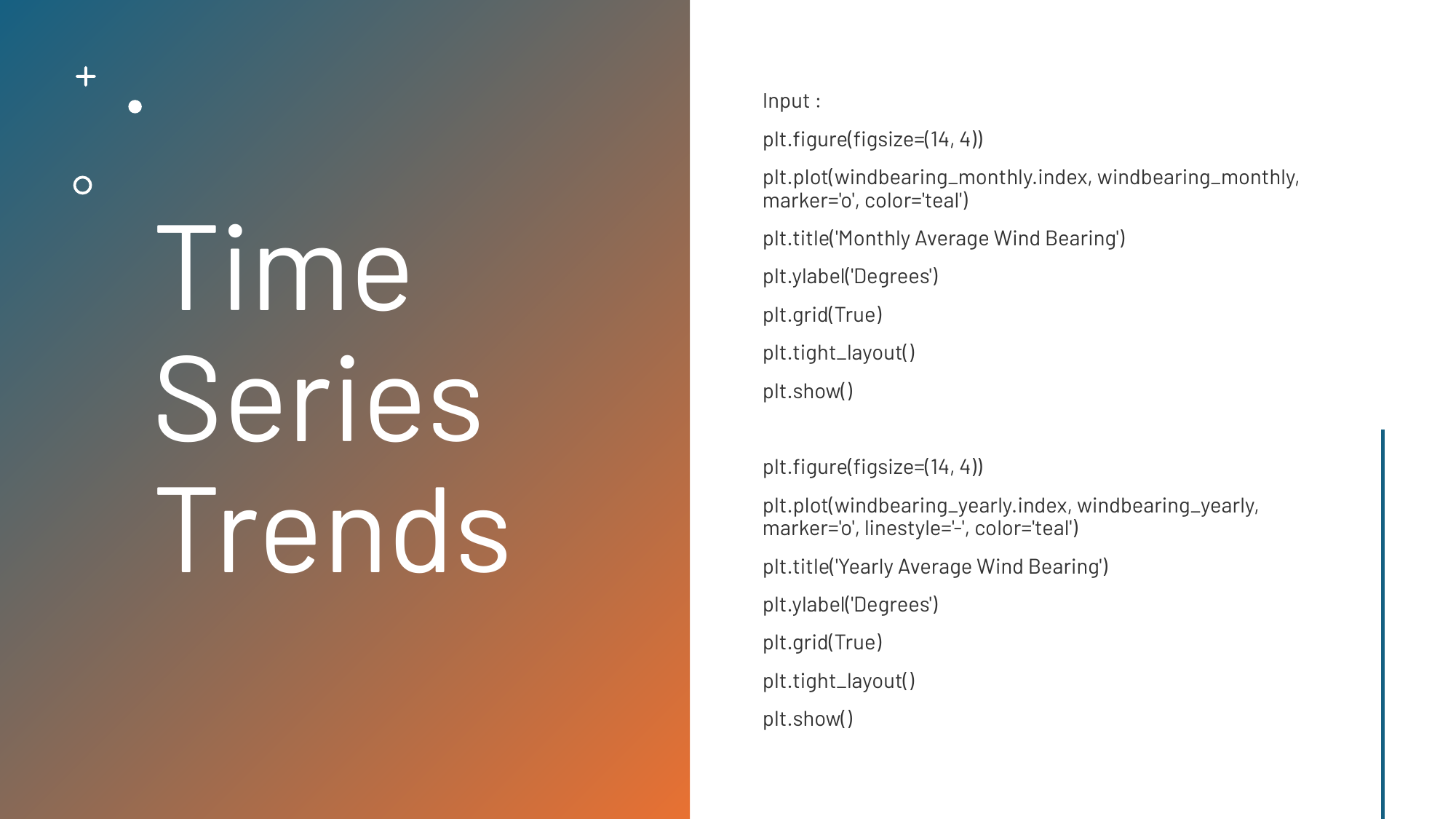

# Time Series Trends
Input :
plt.figure(figsize=(14, 4))
plt.plot(windbearing_monthly.index, windbearing_monthly, marker='o', color='teal')
plt.title('Monthly Average Wind Bearing')
plt.ylabel('Degrees')
plt.grid(True)
plt.tight_layout()
plt.show()

plt.figure(figsize=(14, 4))
plt.plot(windbearing_yearly.index, windbearing_yearly, marker='o', linestyle='-', color='teal')
plt.title('Yearly Average Wind Bearing')
plt.ylabel('Degrees')
plt.grid(True)
plt.tight_layout()
plt.show()